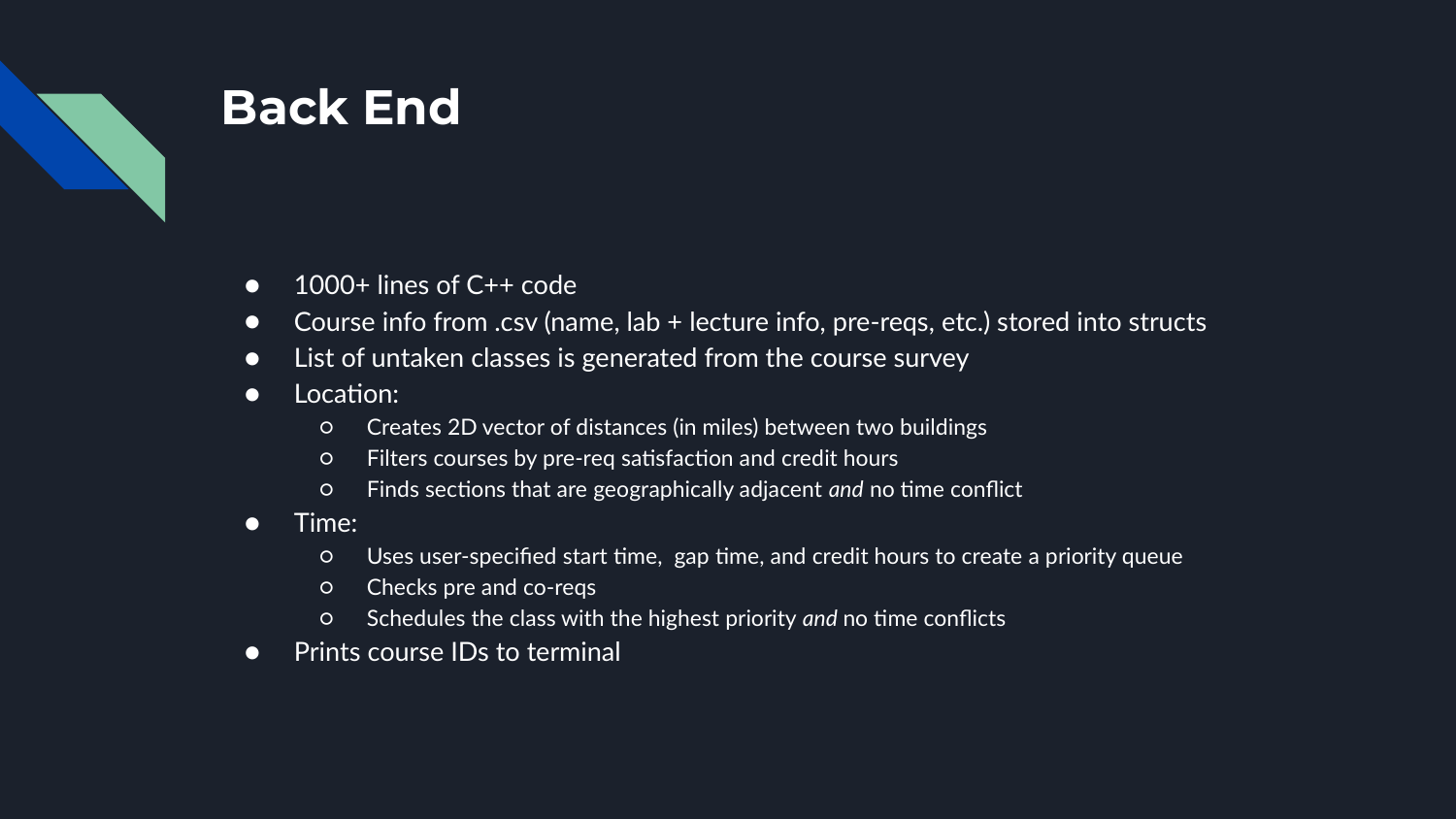

# Back End
1000+ lines of C++ code
Course info from .csv (name, lab + lecture info, pre-reqs, etc.) stored into structs
List of untaken classes is generated from the course survey
Location:
Creates 2D vector of distances (in miles) between two buildings
Filters courses by pre-req satisfaction and credit hours
Finds sections that are geographically adjacent and no time conflict
Time:
Uses user-specified start time,  gap time, and credit hours to create a priority queue
Checks pre and co-reqs
Schedules the class with the highest priority and no time conflicts
Prints course IDs to terminal